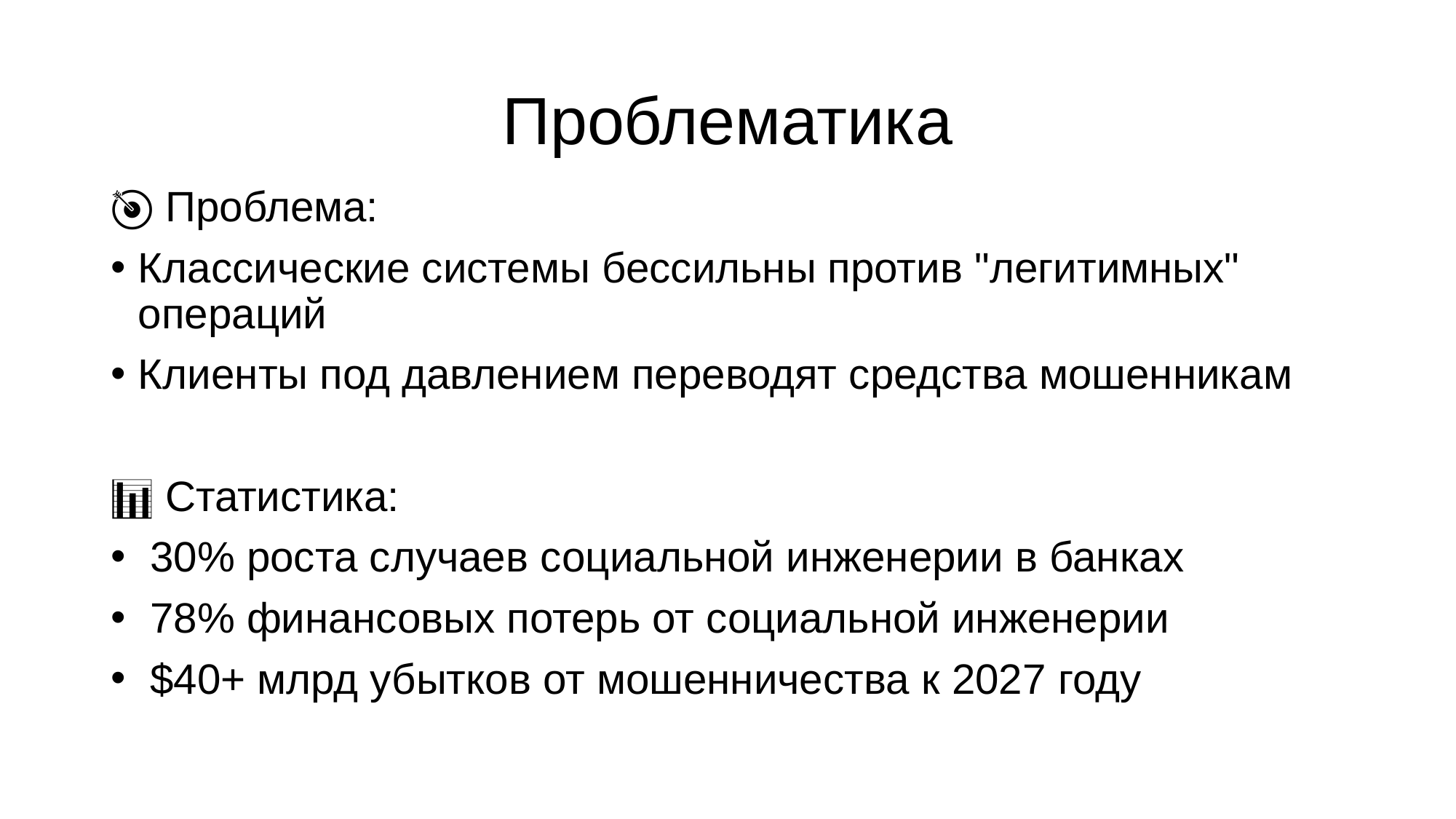

# Проблематика
🎯 Проблема:
Классические системы бессильны против "легитимных" операций
Клиенты под давлением переводят средства мошенникам

📊 Статистика:
 30% роста случаев социальной инженерии в банках
 78% финансовых потерь от социальной инженерии
 $40+ млрд убытков от мошенничества к 2027 году